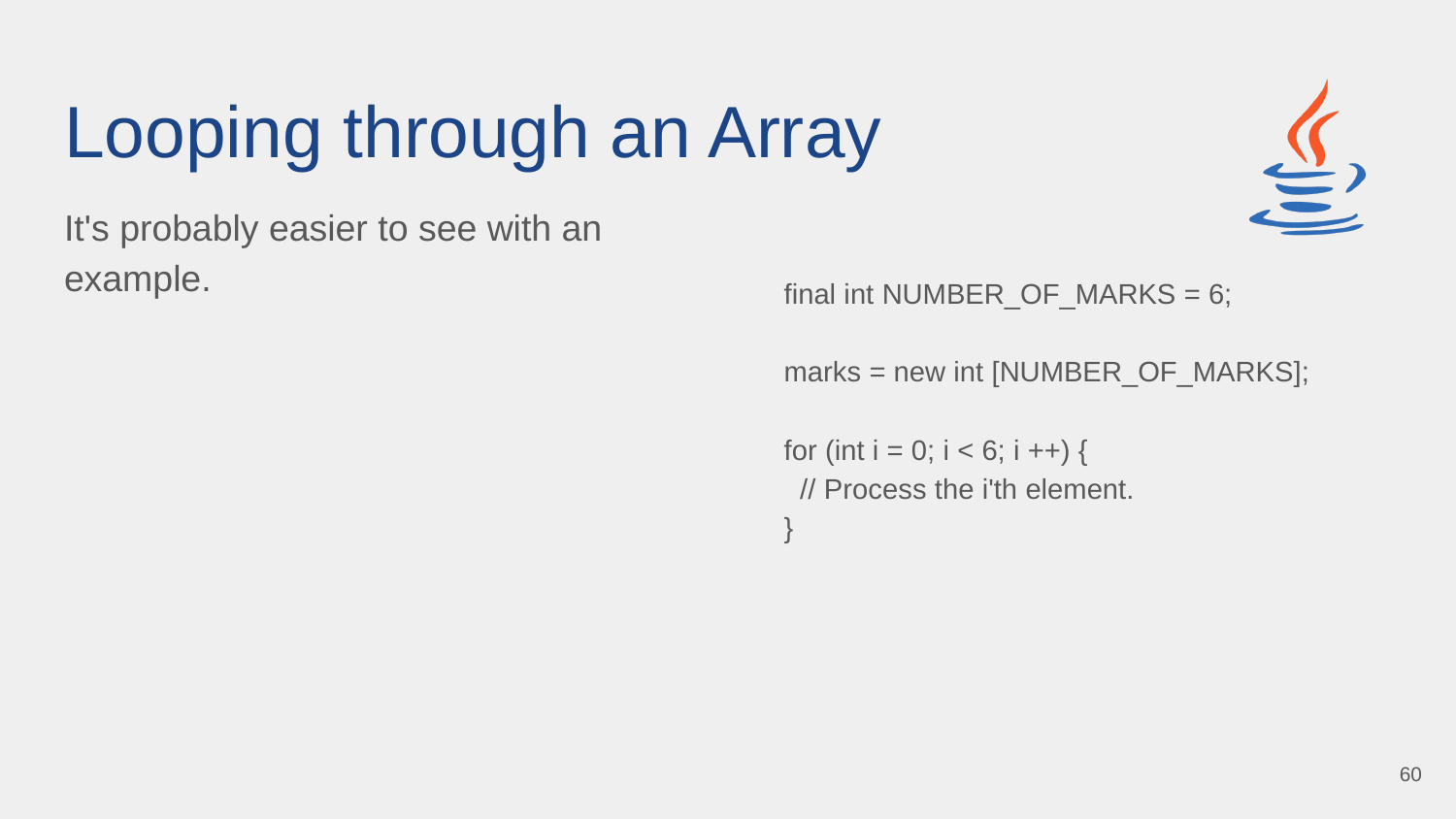

# Looping through an Array
It's probably easier to see with an example.

final int NUMBER_OF_MARKS = 6;

marks = new int [NUMBER_OF_MARKS];

for (int i = 0; i < 6; i ++) {
  // Process the i'th element.
}

60